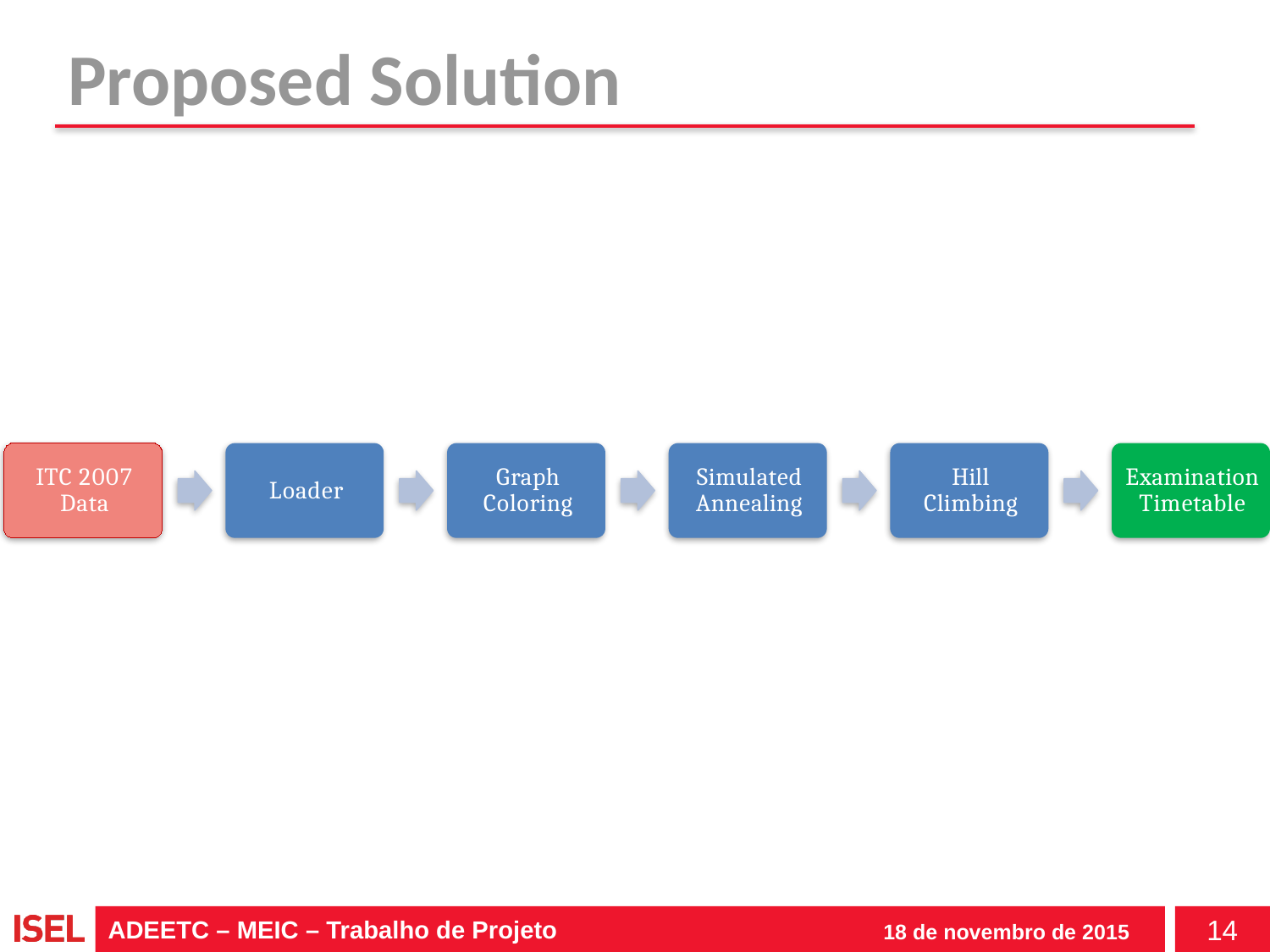

# Proposed Solution
ITC 2007 Data

Loader

Graph Coloring

Simulated Annealing

Hill Climbing

Examination Timetable
ADEETC – MEIC – Trabalho de Projeto
14
18 de novembro de 2015